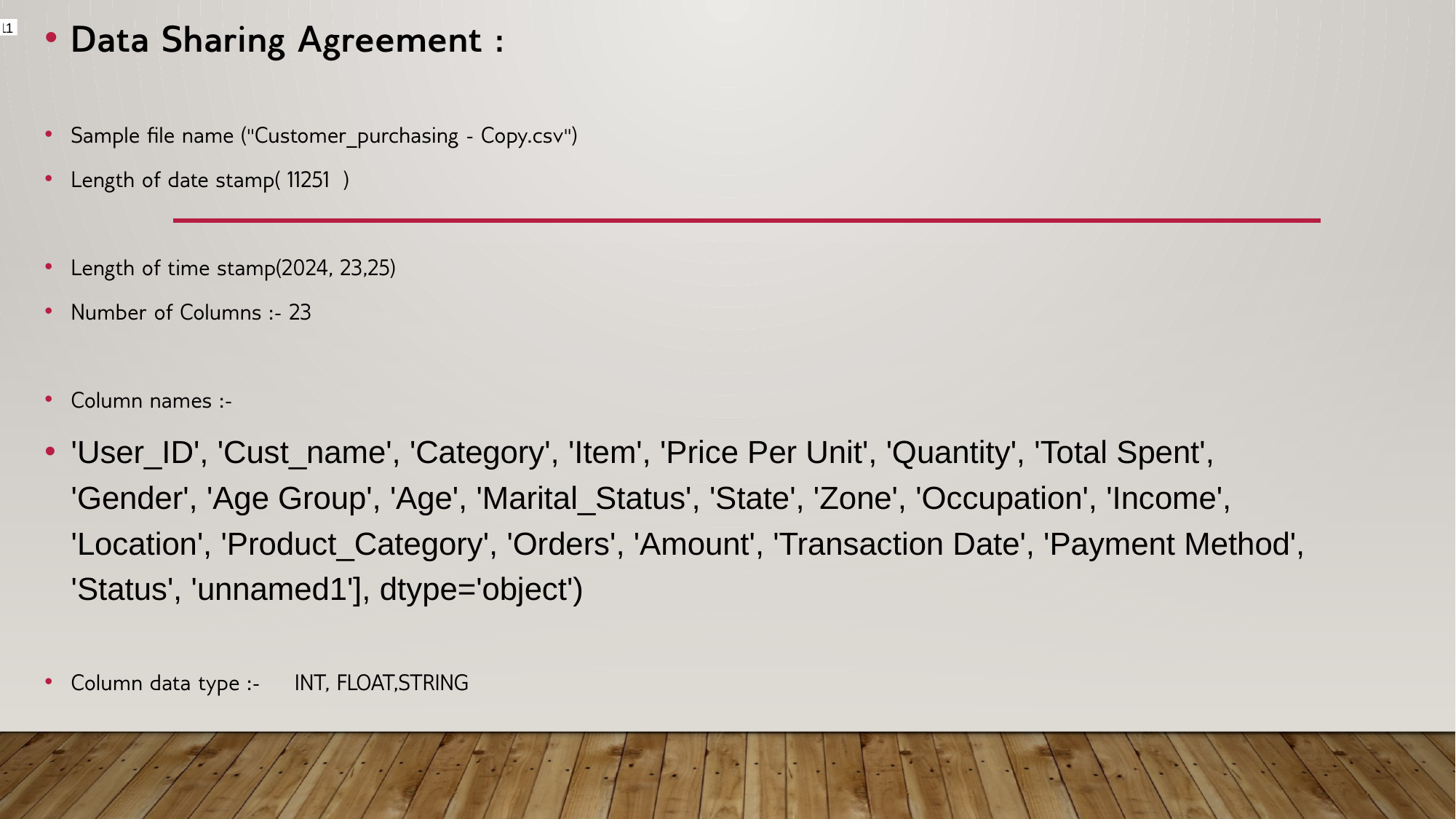

Data Sharing Agreement :

Sample file name ("Customer_purchasing - Copy.csv")
Length of date stamp( 11251  )

Length of time stamp(2024, 23,25)
Number of Columns :- 23

Column names :-
'User_ID', 'Cust_name', 'Category', 'Item', 'Price Per Unit', 'Quantity', 'Total Spent', 'Gender', 'Age Group', 'Age', 'Marital_Status', 'State', 'Zone', 'Occupation', 'Income', 'Location', 'Product_Category', 'Orders', 'Amount', 'Transaction Date', 'Payment Method', 'Status', 'unnamed1'], dtype='object')

Column data type :-     INT, FLOAT,STRING
11